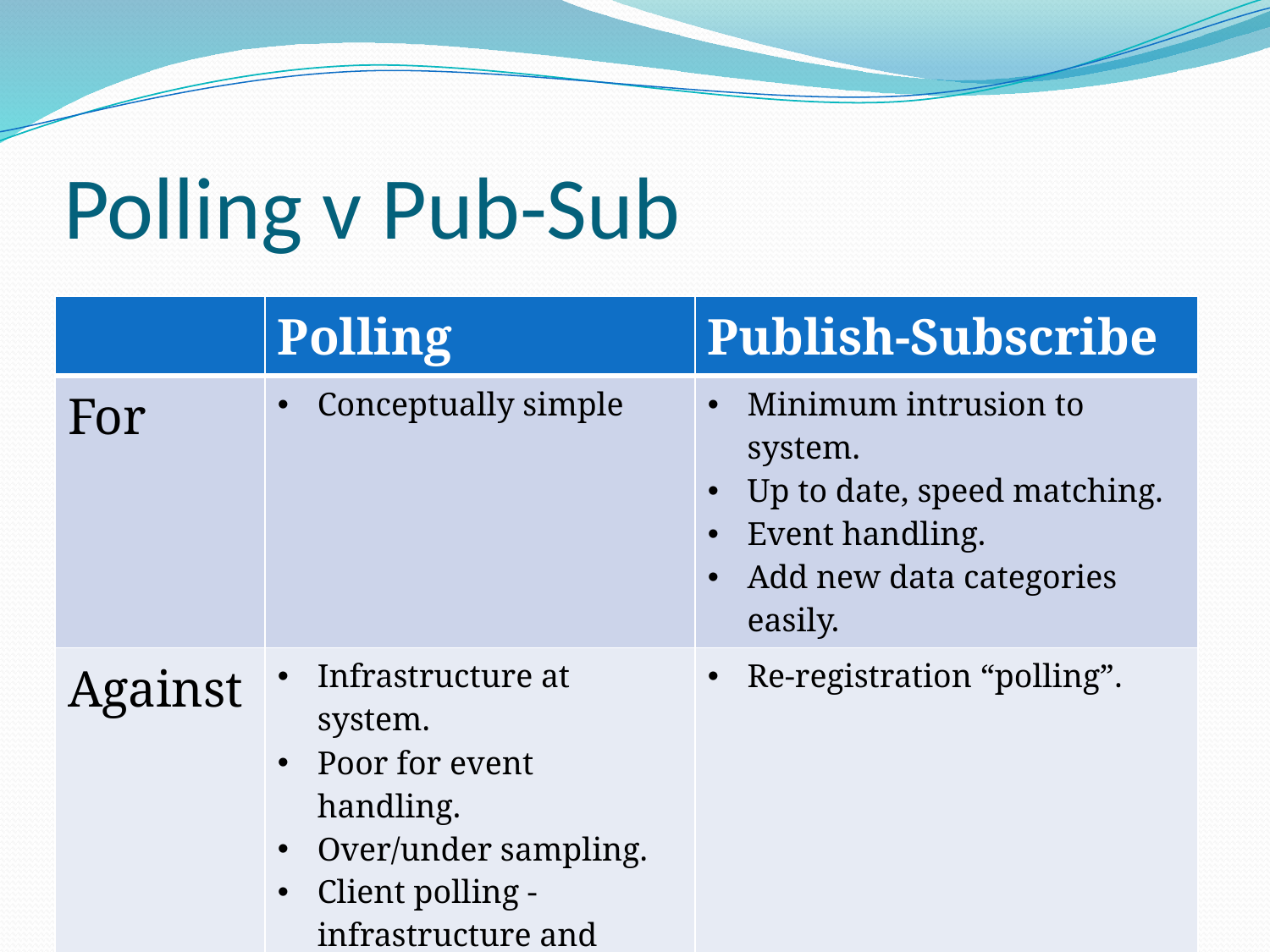

# Polling v Pub-Sub
|  | Polling | Publish-Subscribe |
| --- | --- | --- |
| For | Conceptually simple | Minimum intrusion to system. Up to date, speed matching. Event handling. Add new data categories easily. |
| Against | Infrastructure at system. Poor for event handling. Over/under sampling. Client polling -infrastructure and configuration. | Re-registration “polling”. |